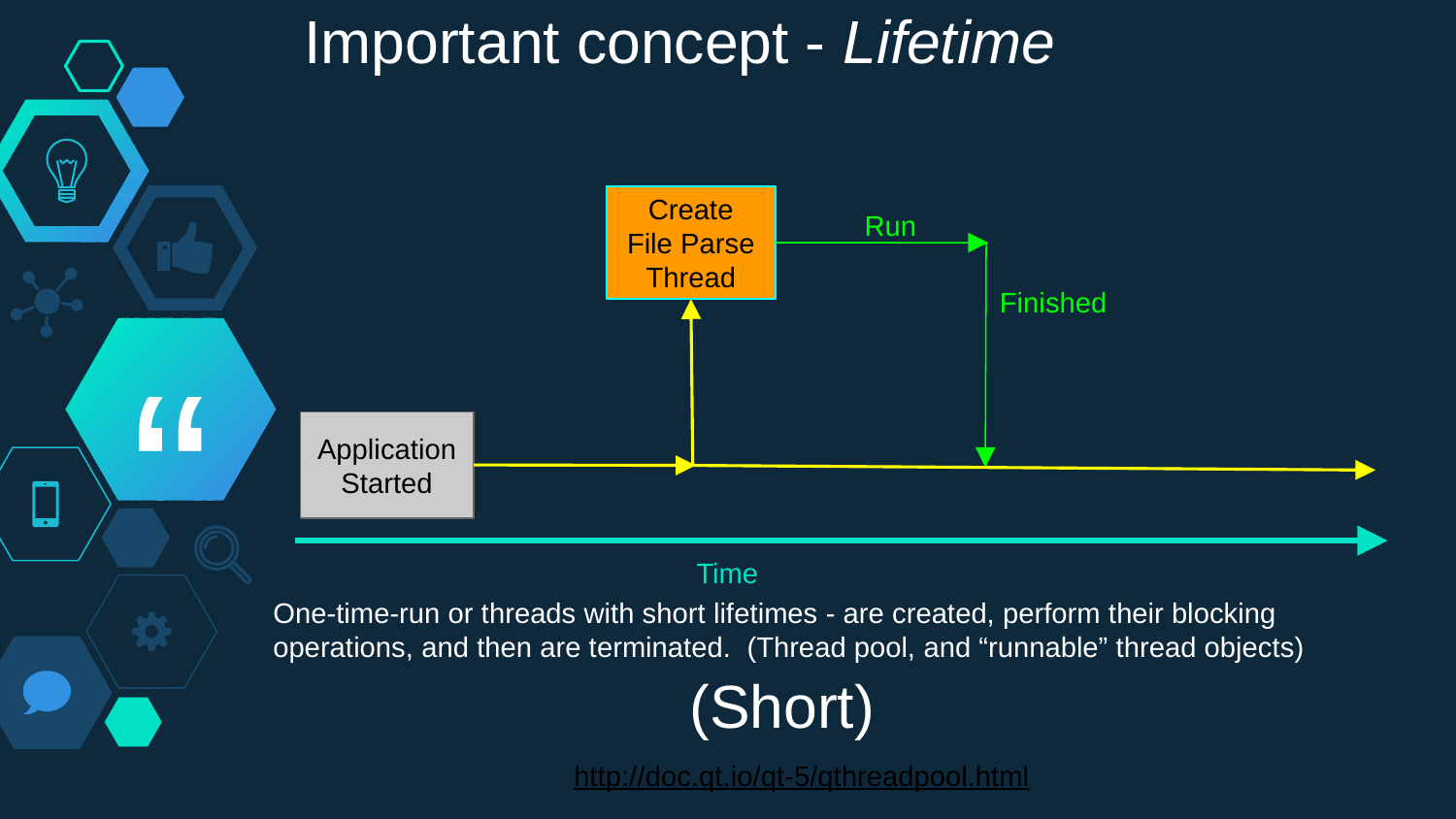

Important concept - Lifetime
Create
File Parse Thread
Run
Finished
Application Started
Time
One-time-run or threads with short lifetimes - are created, perform their blocking operations, and then are terminated.  (Thread pool, and “runnable” thread objects)
(Short)
http://doc.qt.io/qt-5/qthreadpool.html